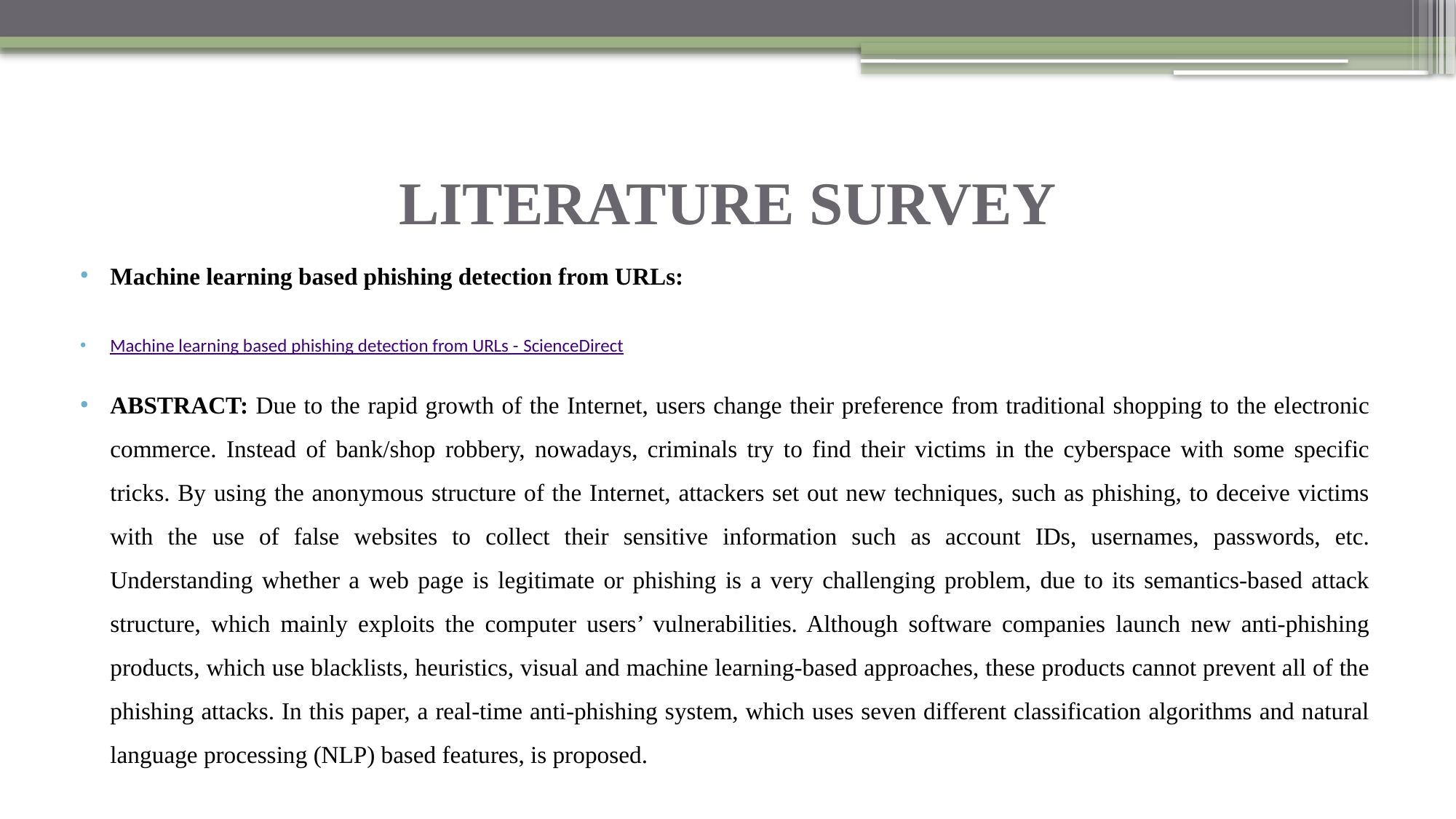

# LITERATURE SURVEY
Machine learning based phishing detection from URLs:
Machine learning based phishing detection from URLs - ScienceDirect
ABSTRACT: Due to the rapid growth of the Internet, users change their preference from traditional shopping to the electronic commerce. Instead of bank/shop robbery, nowadays, criminals try to find their victims in the cyberspace with some specific tricks. By using the anonymous structure of the Internet, attackers set out new techniques, such as phishing, to deceive victims with the use of false websites to collect their sensitive information such as account IDs, usernames, passwords, etc. Understanding whether a web page is legitimate or phishing is a very challenging problem, due to its semantics-based attack structure, which mainly exploits the computer users’ vulnerabilities. Although software companies launch new anti-phishing products, which use blacklists, heuristics, visual and machine learning-based approaches, these products cannot prevent all of the phishing attacks. In this paper, a real-time anti-phishing system, which uses seven different classification algorithms and natural language processing (NLP) based features, is proposed.